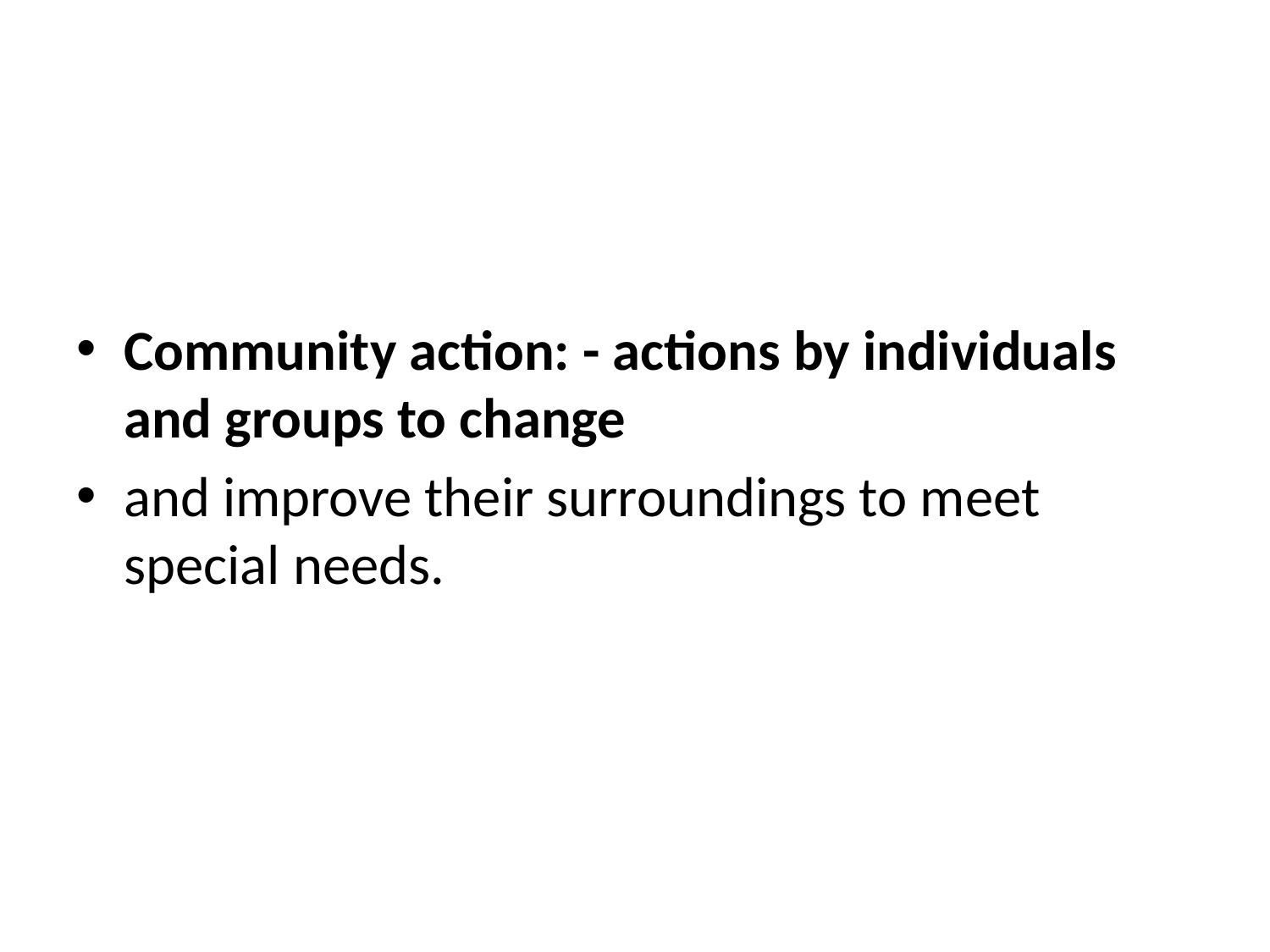

Community action: - actions by individuals and groups to change
and improve their surroundings to meet special needs.